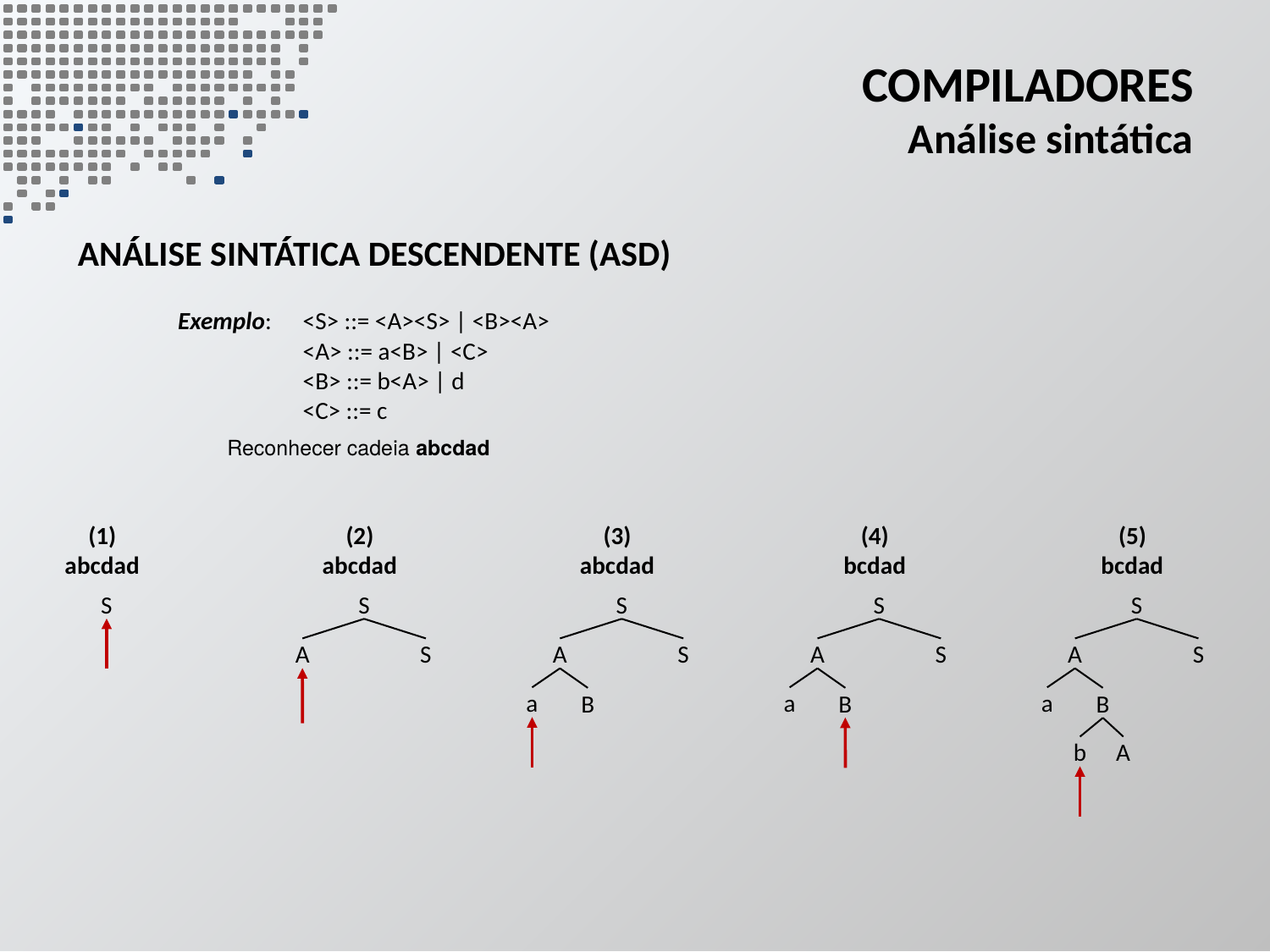

# Compiladores Análise sintática
análise sintática descendente (ASD)
Exemplo:	<S> ::= <A><S> | <B><A>
<A> ::= a<B> | <C>
<B> ::= b<A> | d
<C> ::= c
Reconhecer cadeia abcdad

(1)
abcdad
S
(2)
abcdad
S
A
S
(3)
abcdad
S
A
S
a
B
(4)
bcdad
S
A
S
a
B
(5)
bcdad
S
A
S
a
B
b
A